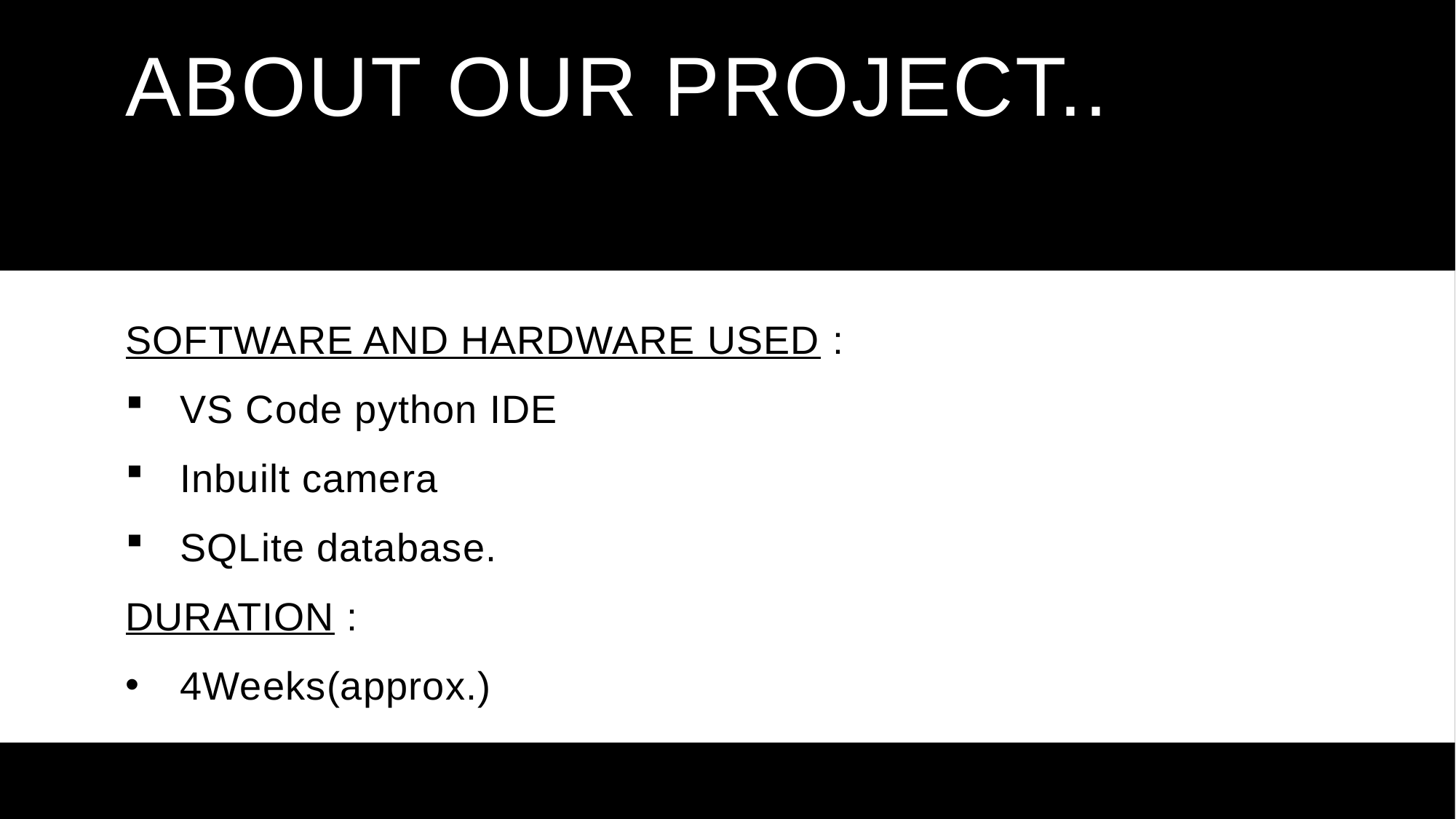

# ABOUT OUR PROJECT..

SOFTWARE AND HARDWARE USED :
VS Code python IDE
Inbuilt camera
SQLite database.
DURATION :
4Weeks(approx.)